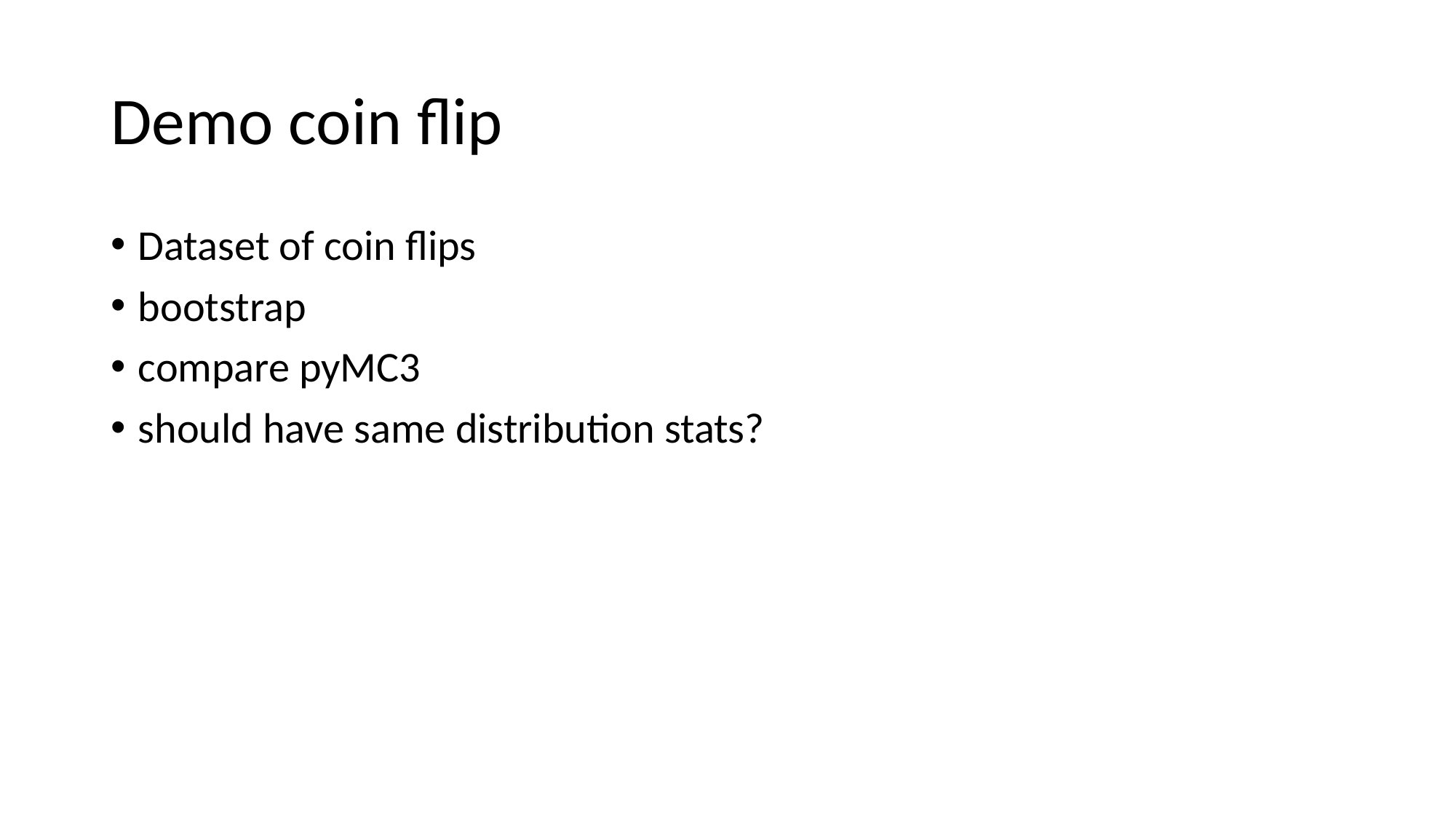

# Demo coin flip
Dataset of coin flips
bootstrap
compare pyMC3
should have same distribution stats?